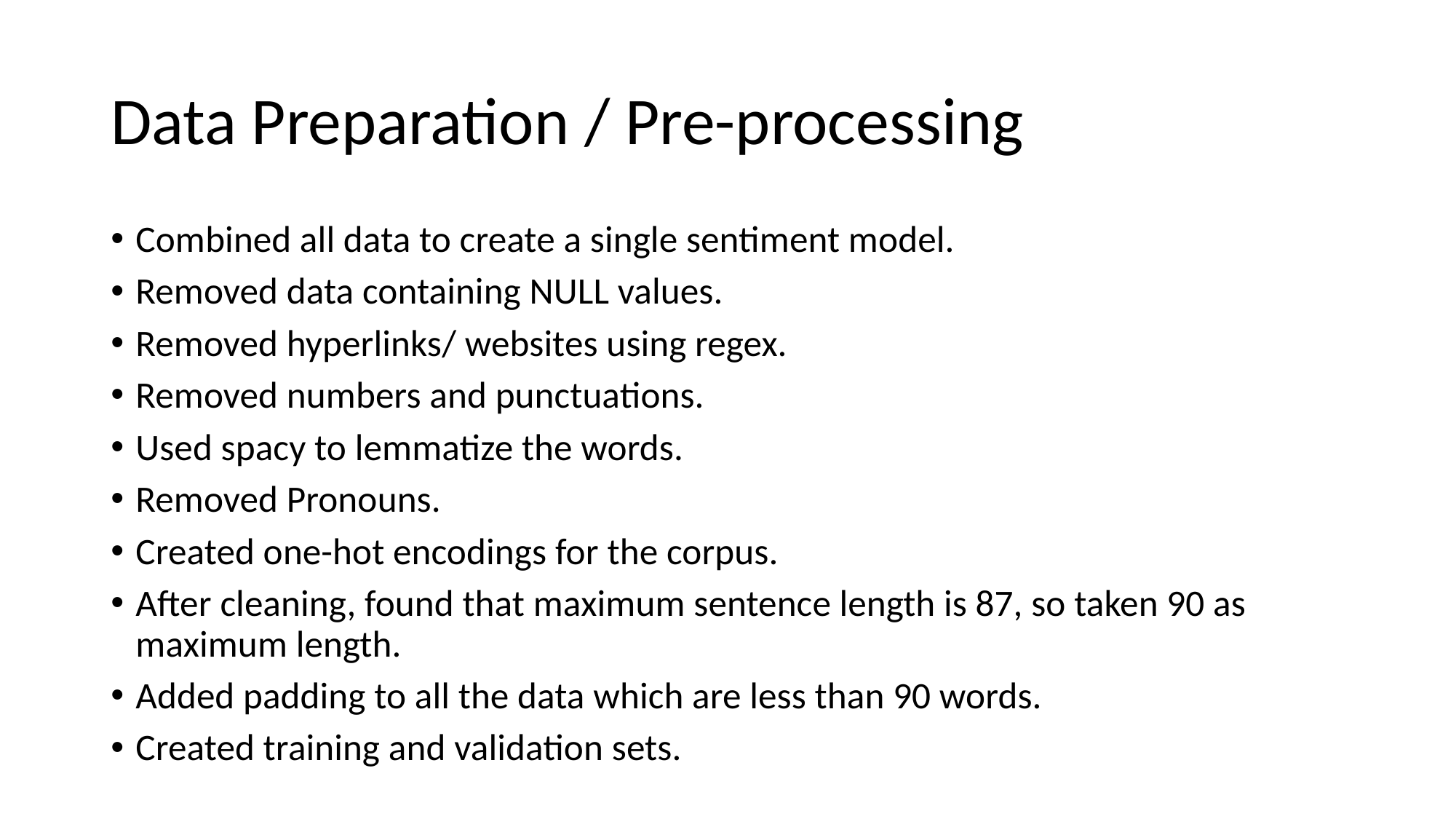

# Data Preparation / Pre-processing
Combined all data to create a single sentiment model.
Removed data containing NULL values.
Removed hyperlinks/ websites using regex.
Removed numbers and punctuations.
Used spacy to lemmatize the words.
Removed Pronouns.
Created one-hot encodings for the corpus.
After cleaning, found that maximum sentence length is 87, so taken 90 as maximum length.
Added padding to all the data which are less than 90 words.
Created training and validation sets.